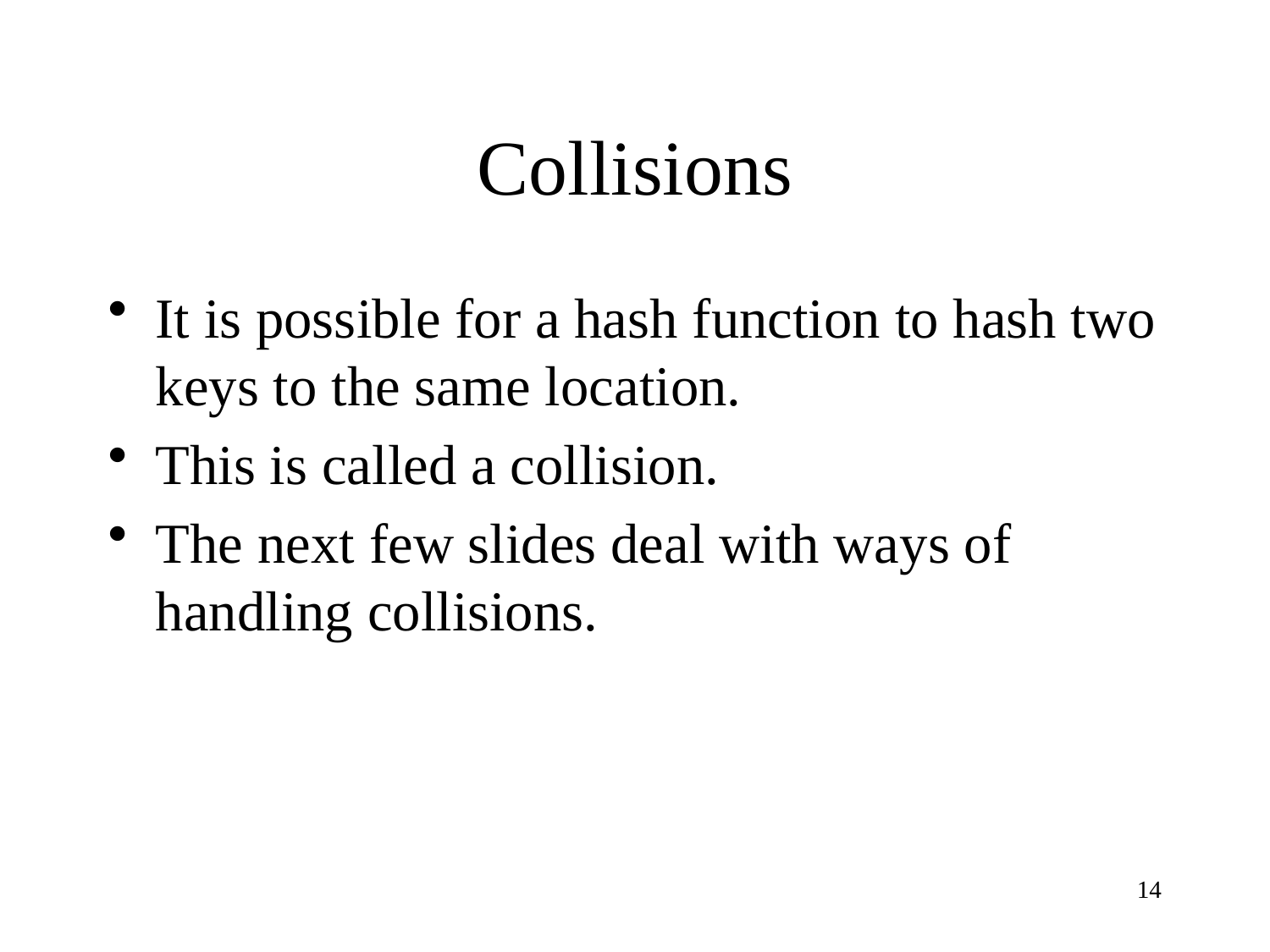

# Collisions
It is possible for a hash function to hash two keys to the same location.
This is called a collision.
The next few slides deal with ways of handling collisions.

14